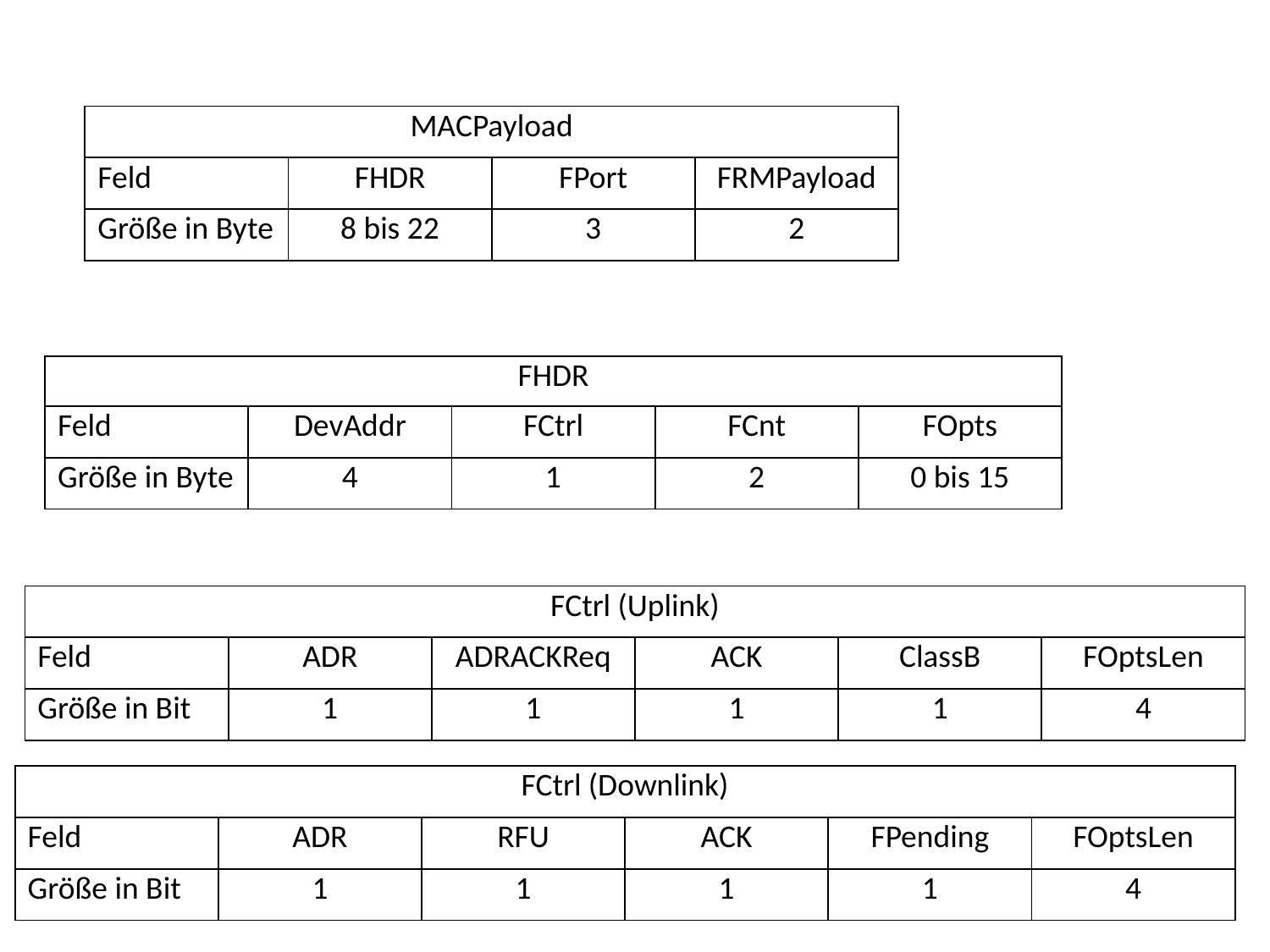

| MACPayload |  |  |  |
| --- | --- | --- | --- |
| Feld | FHDR | FPort | FRMPayload |
| Größe in Byte | 8 bis 22 | 3 | 2 |
| FHDR |  |  |  |  |
| --- | --- | --- | --- | --- |
| Feld | DevAddr | FCtrl | FCnt | FOpts |
| Größe in Byte | 4 | 1 | 2 | 0 bis 15 |
| FCtrl (Uplink) |  |  |  |  |  |
| --- | --- | --- | --- | --- | --- |
| Feld | ADR | ADRACKReq | ACK | ClassB | FOptsLen |
| Größe in Bit | 1 | 1 | 1 | 1 | 4 |
| FCtrl (Downlink) |  |  |  |  |  |
| --- | --- | --- | --- | --- | --- |
| Feld | ADR | RFU | ACK | FPending | FOptsLen |
| Größe in Bit | 1 | 1 | 1 | 1 | 4 |